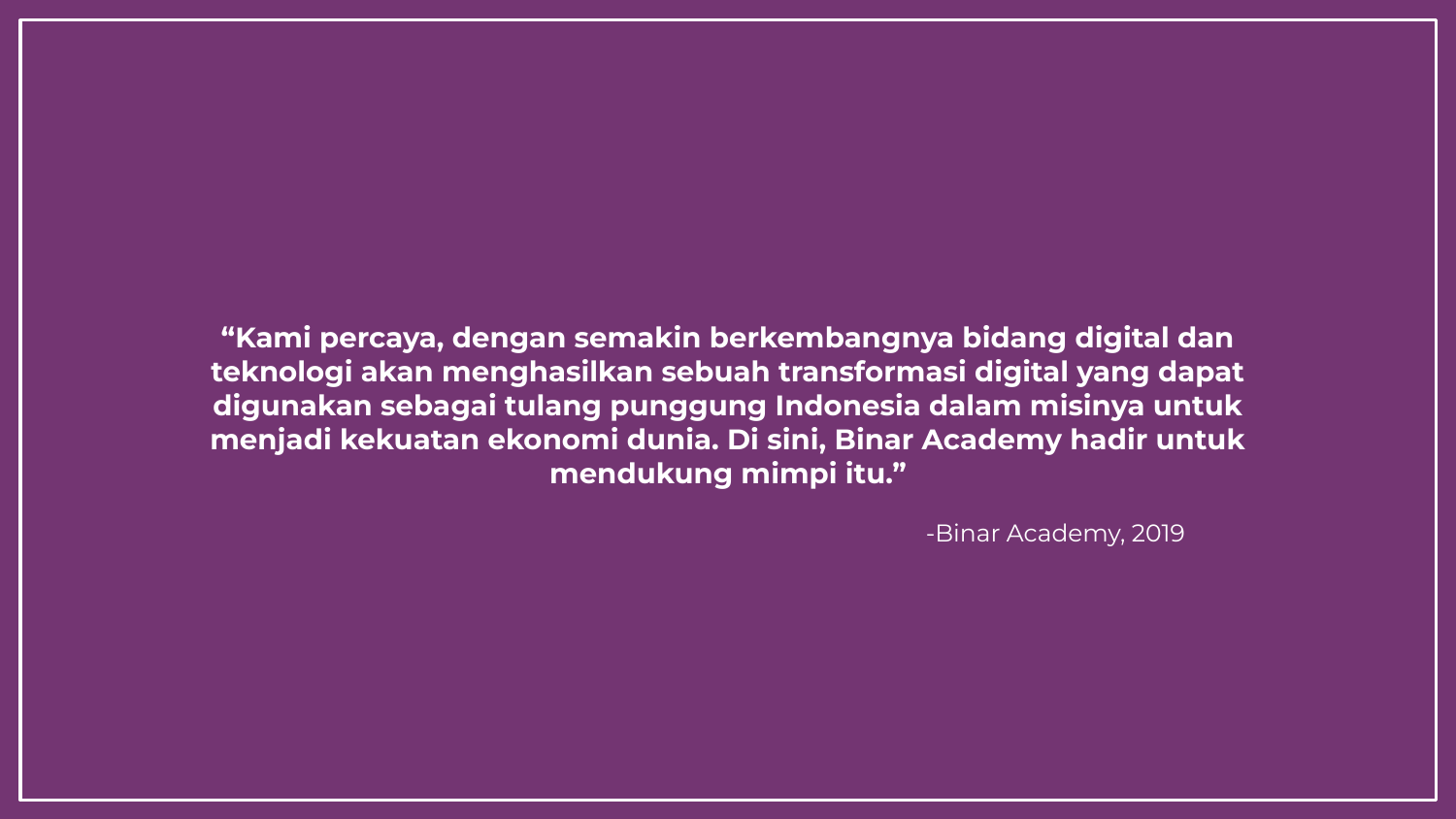

“Kami percaya, dengan semakin berkembangnya bidang digital dan
teknologi akan menghasilkan sebuah transformasi digital yang dapat
digunakan sebagai tulang punggung Indonesia dalam misinya untuk
menjadi kekuatan ekonomi dunia. Di sini, Binar Academy hadir untuk mendukung mimpi itu.”

-Binar Academy, 2019